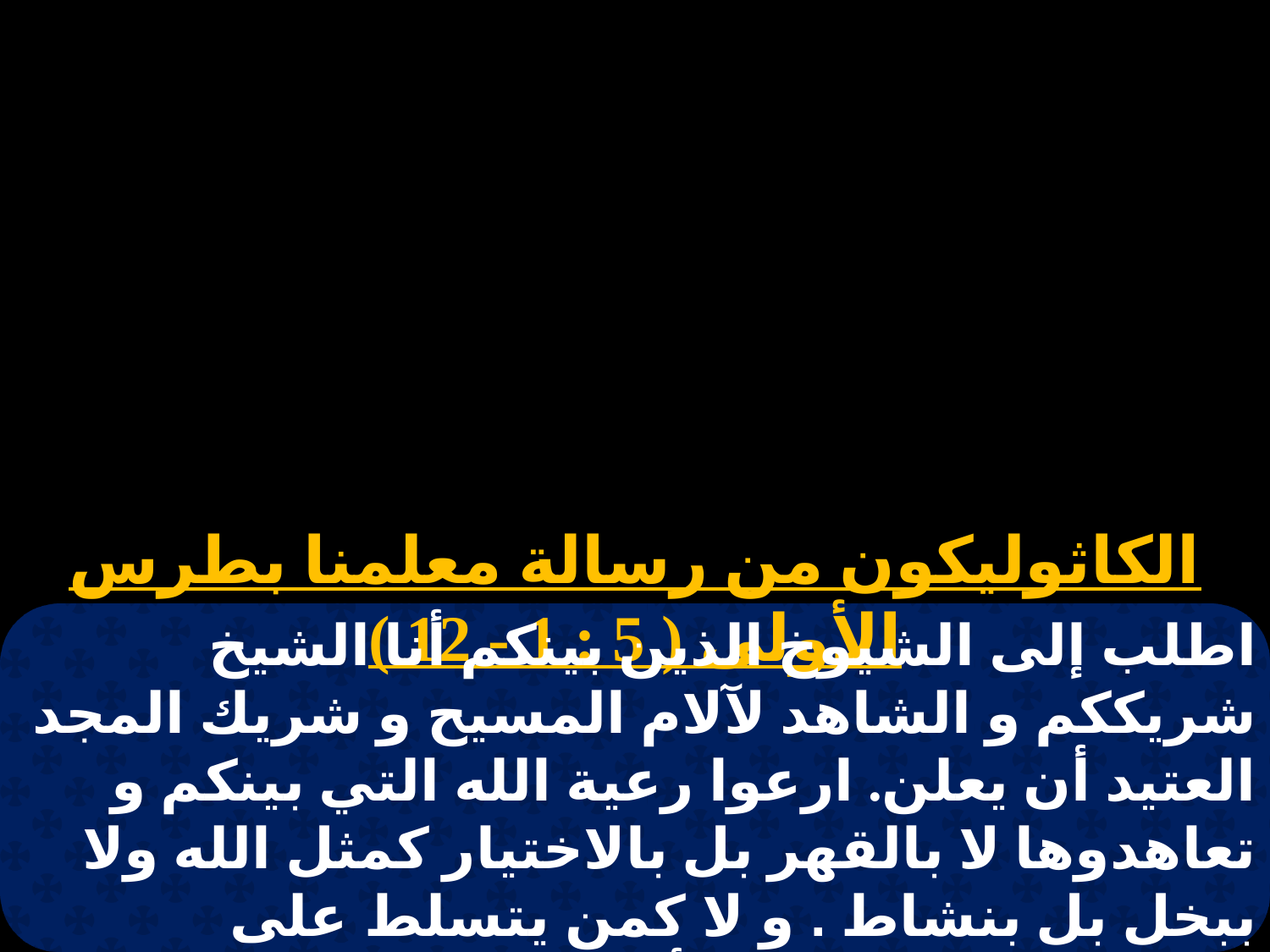

الكاثوليكون من رسالة معلمنا بطرس الأولى ( 5 : 1 - 12 )
اطلب إلى الشيوخ الذين بينكم أنا الشيخ شريككم و الشاهد لآلام المسيح و شريك المجد العتيد أن يعلن. ارعوا رعية الله التي بينكم و تعاهدوها لا بالقهر بل بالاختيار كمثل الله ولا ببخل بل بنشاط . و لا كمن يتسلط على المواريث بل صائرين أمثلة للرعية و متى ظهر رئيس الرعاة تنالون إكليل المجد الذي لا يضمحل .